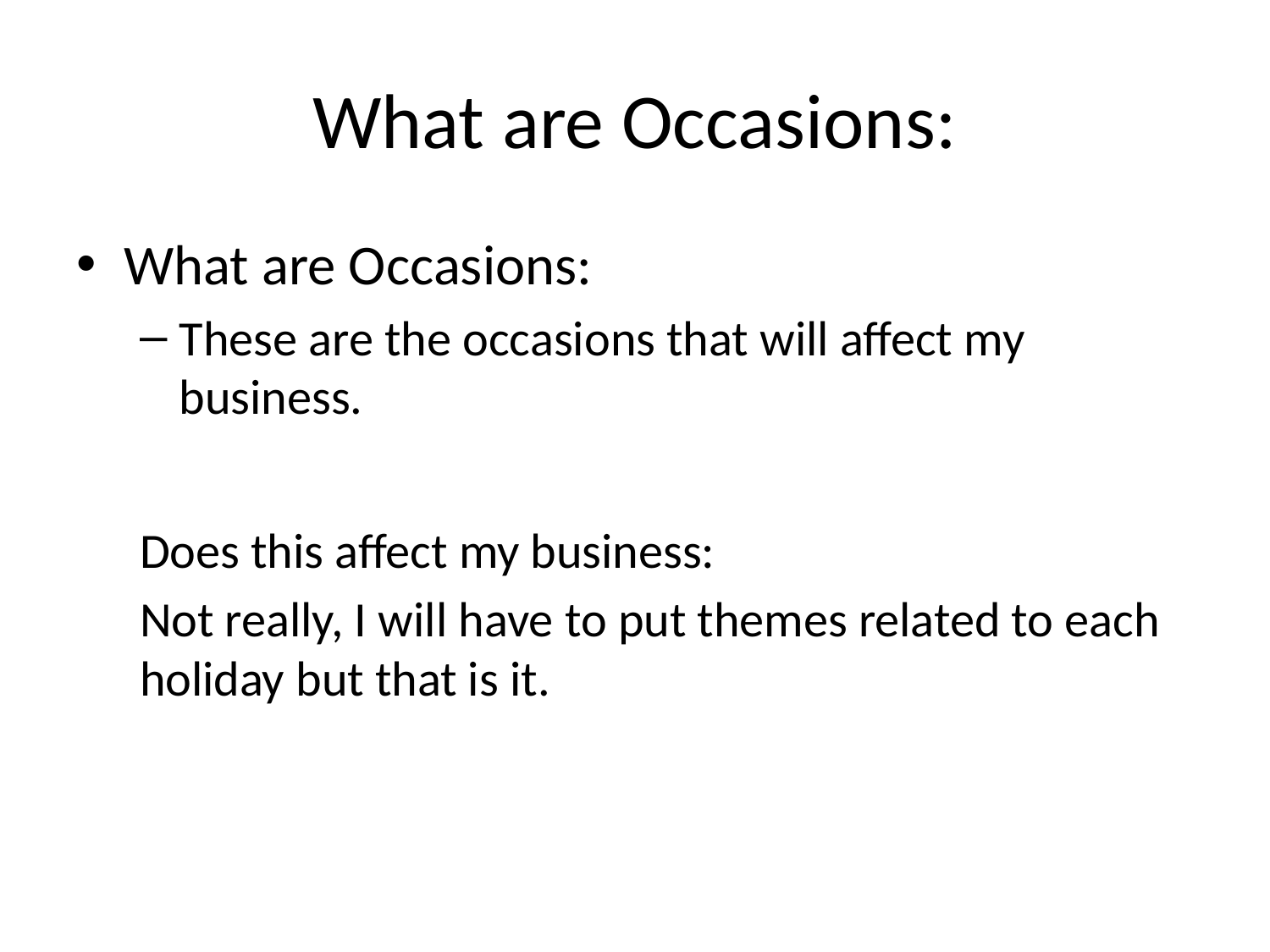

# What are Occasions:
What are Occasions:
These are the occasions that will affect my business.

Does this affect my business:
Not really, I will have to put themes related to each holiday but that is it.